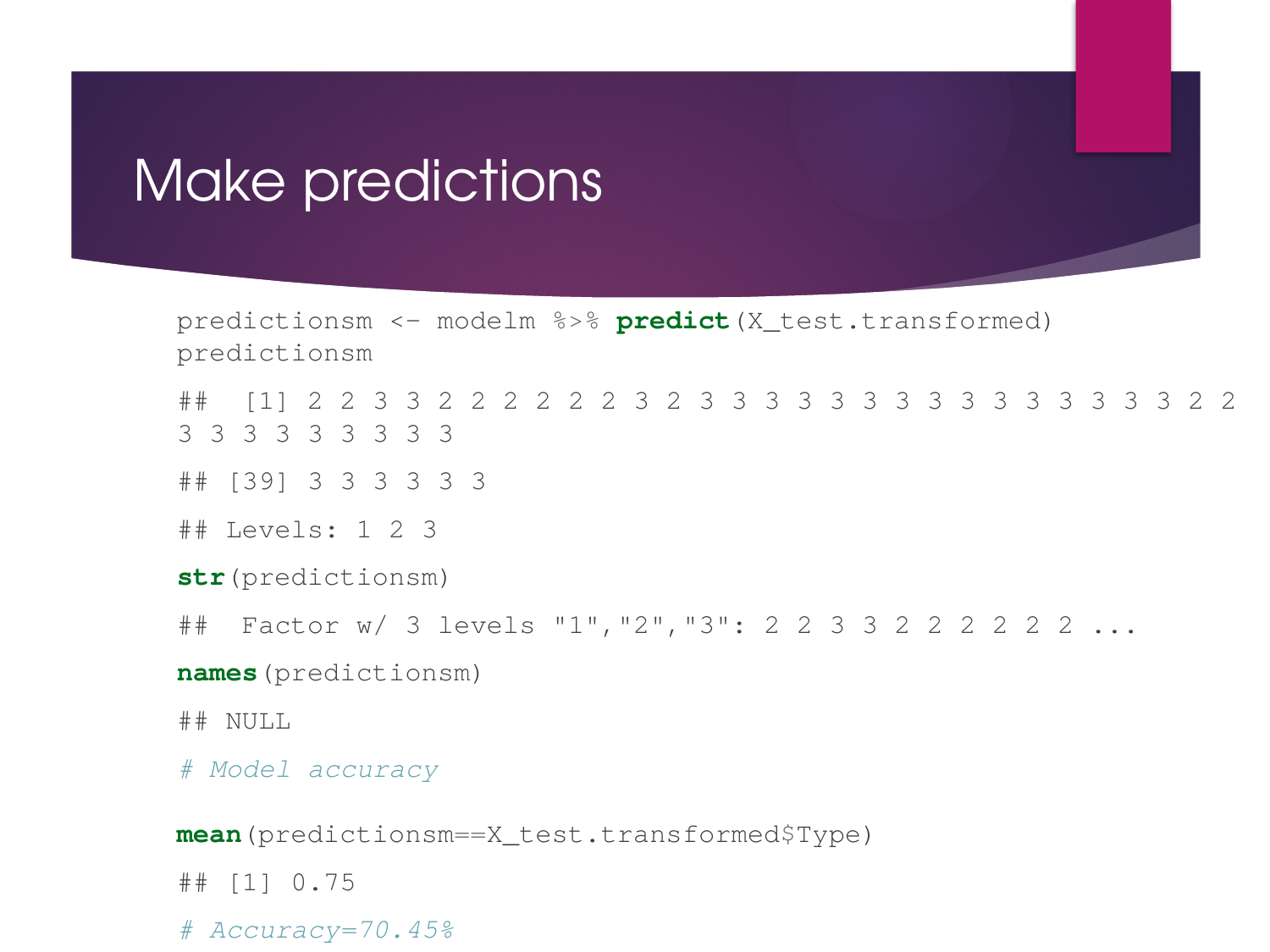

# Make predictions
predictionsm <- modelm %>% predict(X_test.transformed)
predictionsm
##  [1] 2 2 3 3 2 2 2 2 2 2 3 2 3 3 3 3 3 3 3 3 3 3 3 3 3 3 3 2 2 3 3 3 3 3 3 3 3 3
## [39] 3 3 3 3 3 3
## Levels: 1 2 3
str(predictionsm)
##  Factor w/ 3 levels "1","2","3": 2 2 3 3 2 2 2 2 2 2 ...
names(predictionsm)
## NULL
# Model accuracy mean(predictionsm==X_test.transformed$Type)
## [1] 0.75
# Accuracy=70.45%